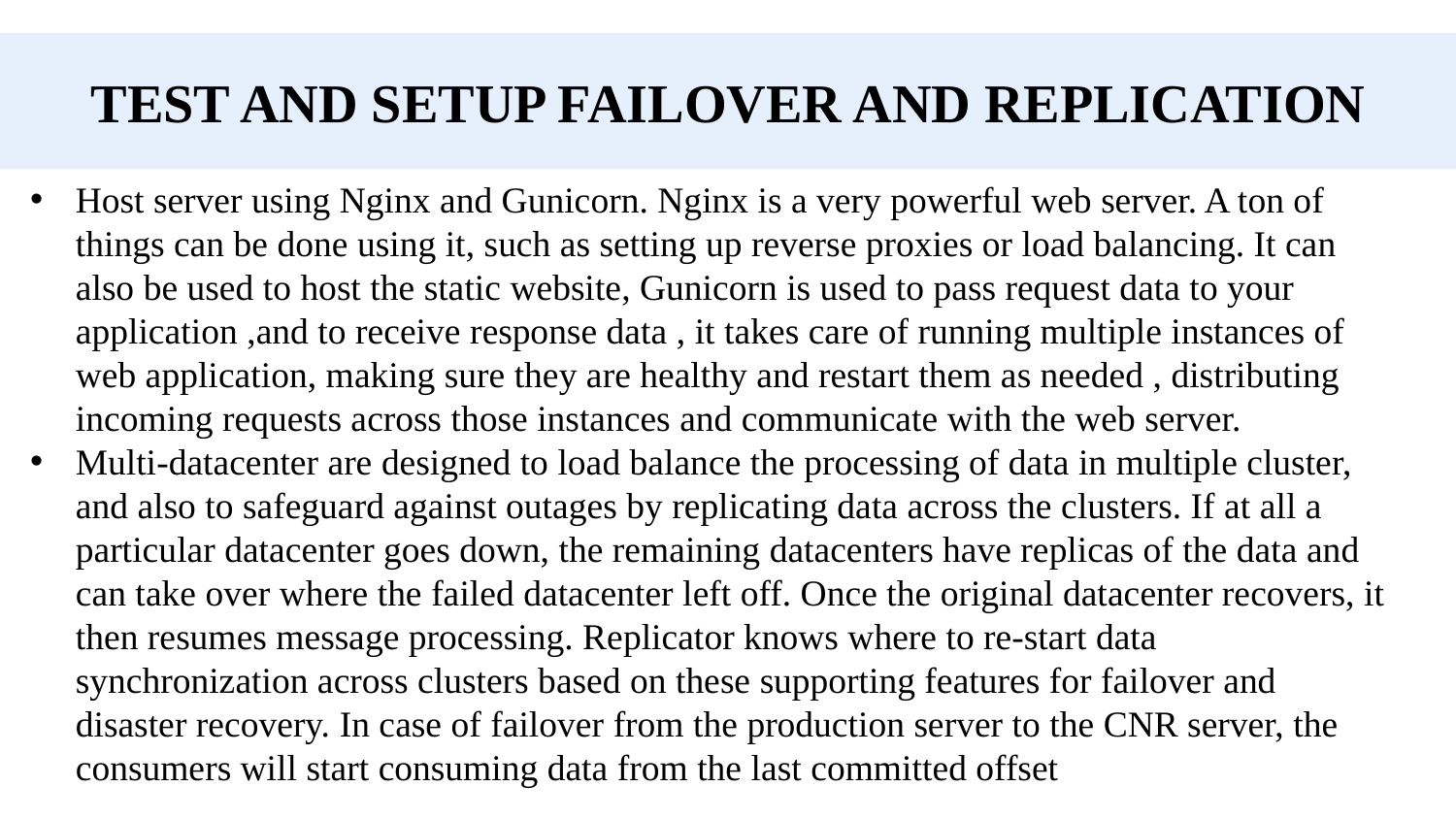

TEST AND SETUP FAILOVER AND REPLICATION
Host server using Nginx and Gunicorn. Nginx is a very powerful web server. A ton of things can be done using it, such as setting up reverse proxies or load balancing. It can also be used to host the static website, Gunicorn is used to pass request data to your application ,and to receive response data , it takes care of running multiple instances of web application, making sure they are healthy and restart them as needed , distributing incoming requests across those instances and communicate with the web server.
Multi-datacenter are designed to load balance the processing of data in multiple cluster, and also to safeguard against outages by replicating data across the clusters. If at all a particular datacenter goes down, the remaining datacenters have replicas of the data and can take over where the failed datacenter left off. Once the original datacenter recovers, it then resumes message processing. Replicator knows where to re-start data synchronization across clusters based on these supporting features for failover and disaster recovery. In case of failover from the production server to the CNR server, the consumers will start consuming data from the last committed offset